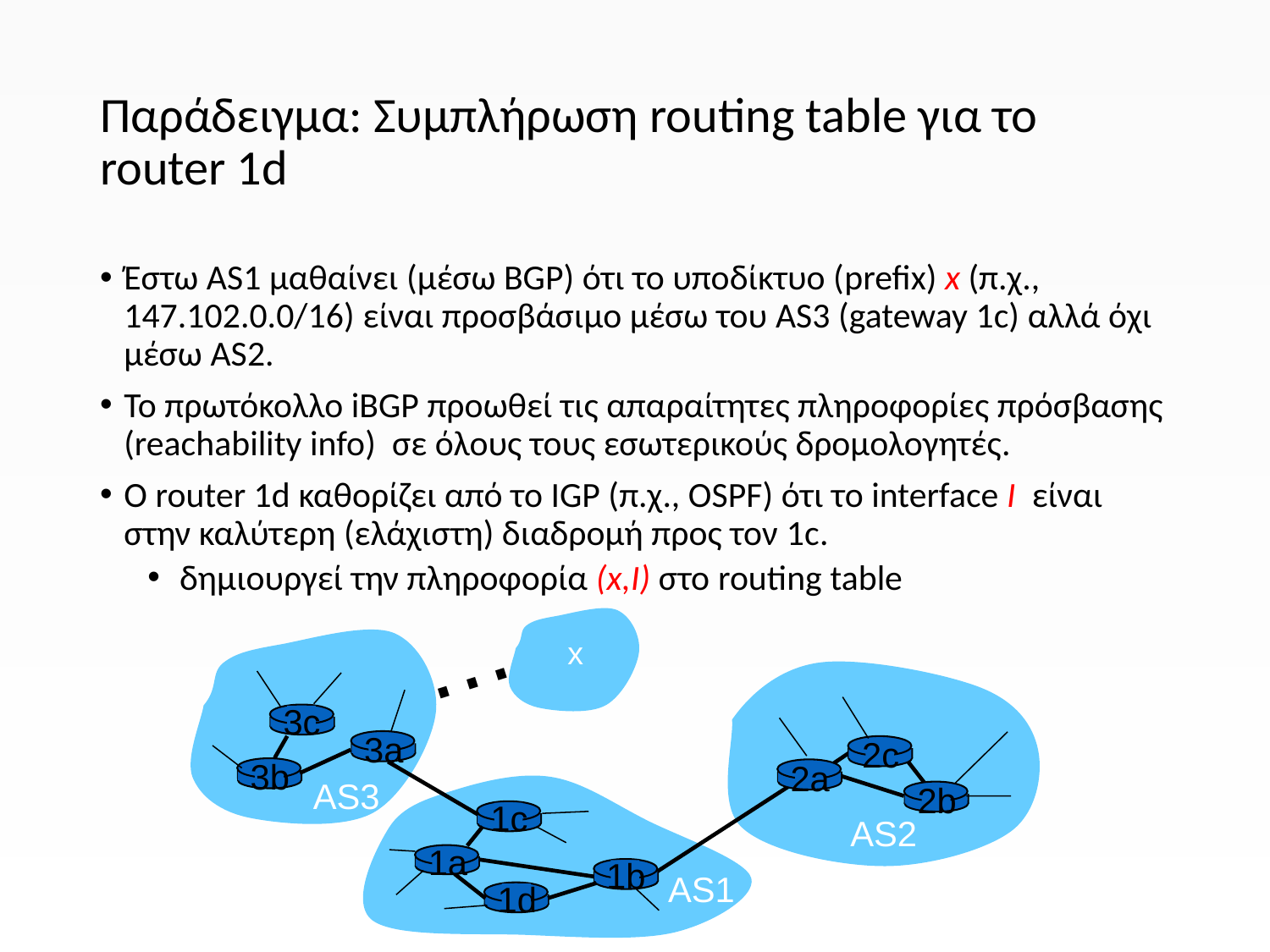

# Παράδειγμα: Συμπλήρωση routing table για το router 1d
Έστω AS1 μαθαίνει (μέσω BGP) ότι το υποδίκτυο (prefix) x (π.χ., 147.102.0.0/16) είναι προσβάσιμο μέσω του AS3 (gateway 1c) αλλά όχι μέσω AS2.
Το πρωτόκολλο iBGP προωθεί τις απαραίτητες πληροφορίες πρόσβασης (reachability info)  σε όλους τους εσωτερικούς δρομολογητές.
Ο router 1d καθορίζει από το IGP (π.χ., OSPF) ότι το interface I  είναι στην καλύτερη (ελάχιστη) διαδρομή προς τον 1c.
 δημιουργεί την πληροφορία (x,I) στο routing table
…

x

3c

3a
2c

3b

2a

AS3

2b

1c

AS2

1a

1b

AS1

1d